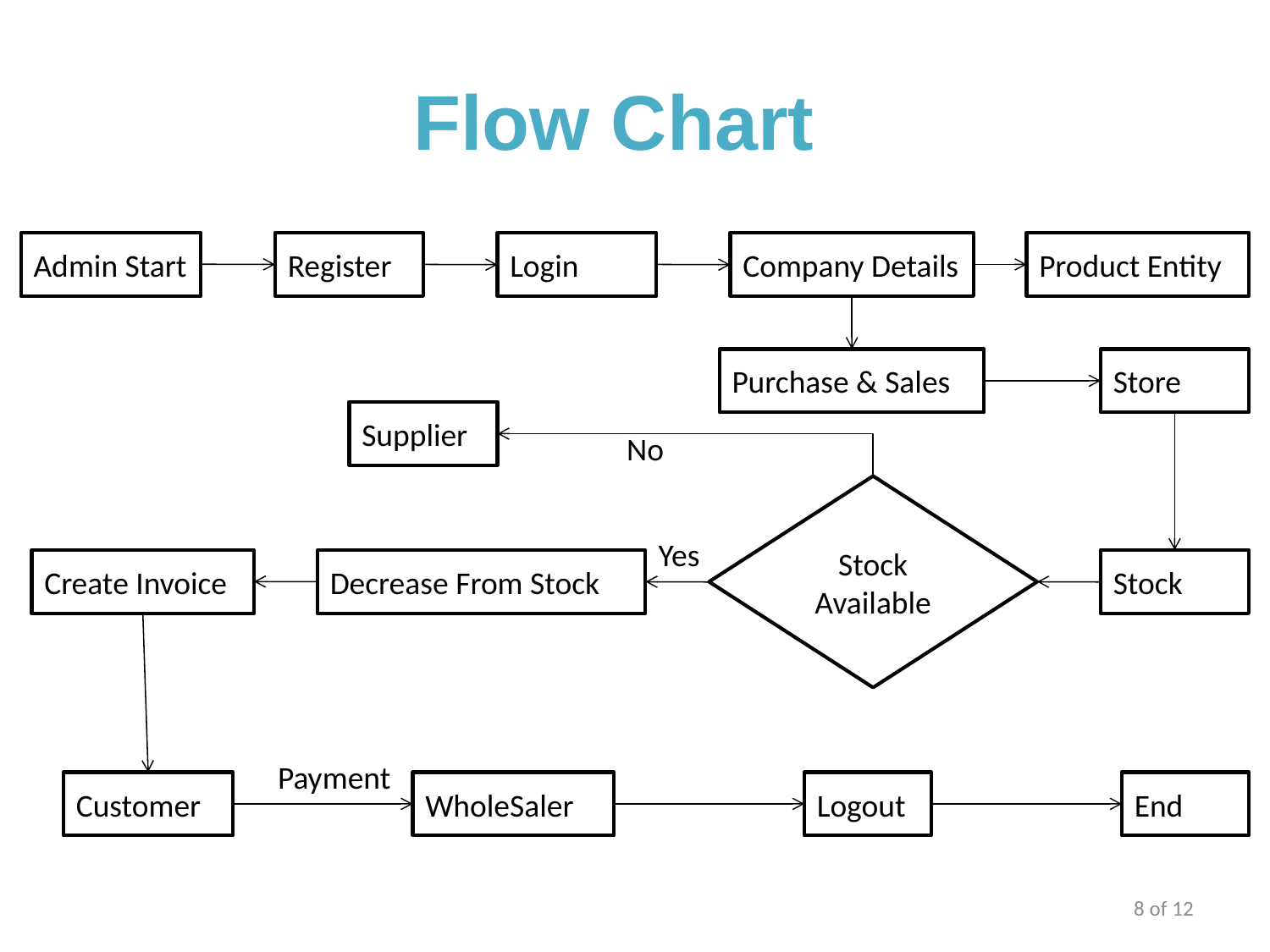

# Flow Chart
Admin Start
Register
Login
Company Details
Product Entity
Purchase & Sales
Store
Supplier
No
Stock
Available
Yes
Create Invoice
Decrease From Stock
Stock
Payment
Customer
WholeSaler
Logout
End
8 of 12